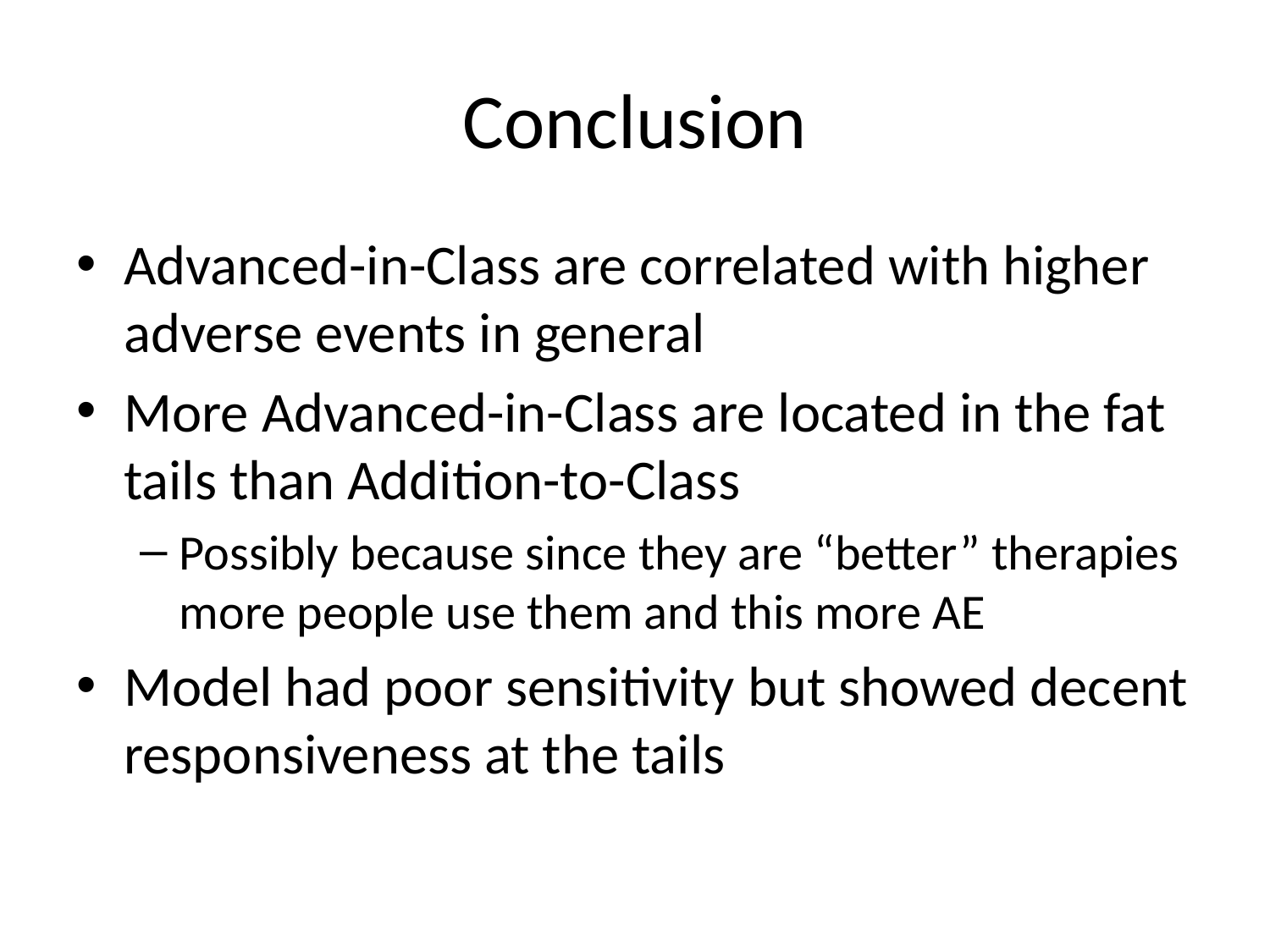

# Conclusion
Advanced-in-Class are correlated with higher adverse events in general
More Advanced-in-Class are located in the fat tails than Addition-to-Class
Possibly because since they are “better” therapies more people use them and this more AE
Model had poor sensitivity but showed decent responsiveness at the tails